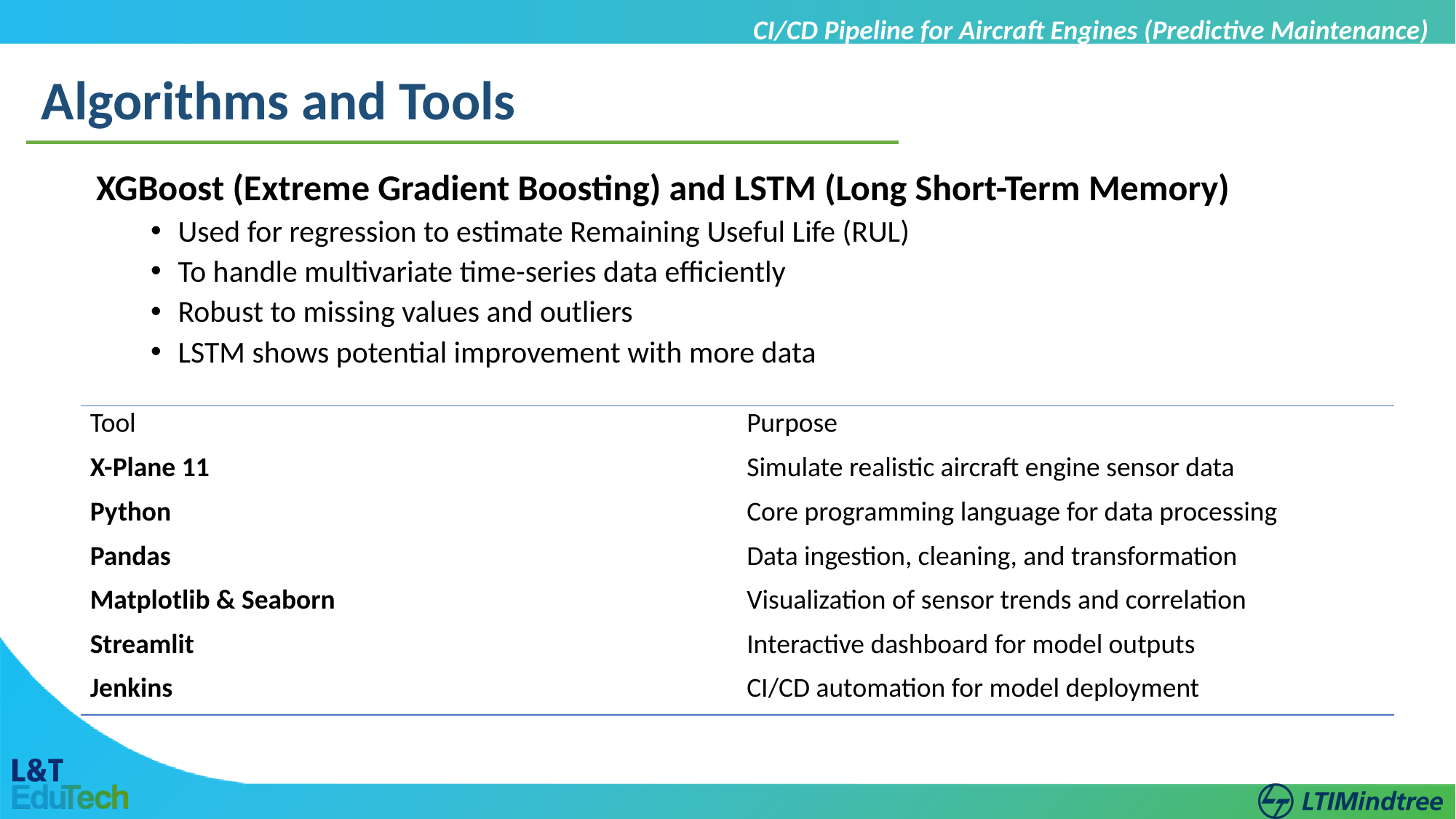

CI/CD Pipeline for Aircraft Engines (Predictive Maintenance)
Algorithms and Tools
XGBoost (Extreme Gradient Boosting) and LSTM (Long Short-Term Memory)
Used for regression to estimate Remaining Useful Life (RUL)
To handle multivariate time-series data efficiently
Robust to missing values and outliers
LSTM shows potential improvement with more data

| Tool | Purpose |
| --- | --- |
| X-Plane 11 | Simulate realistic aircraft engine sensor data |
| Python | Core programming language for data processing |
| Pandas | Data ingestion, cleaning, and transformation |
| Matplotlib & Seaborn | Visualization of sensor trends and correlation |
| Streamlit | Interactive dashboard for model outputs |
| Jenkins | CI/CD automation for model deployment |